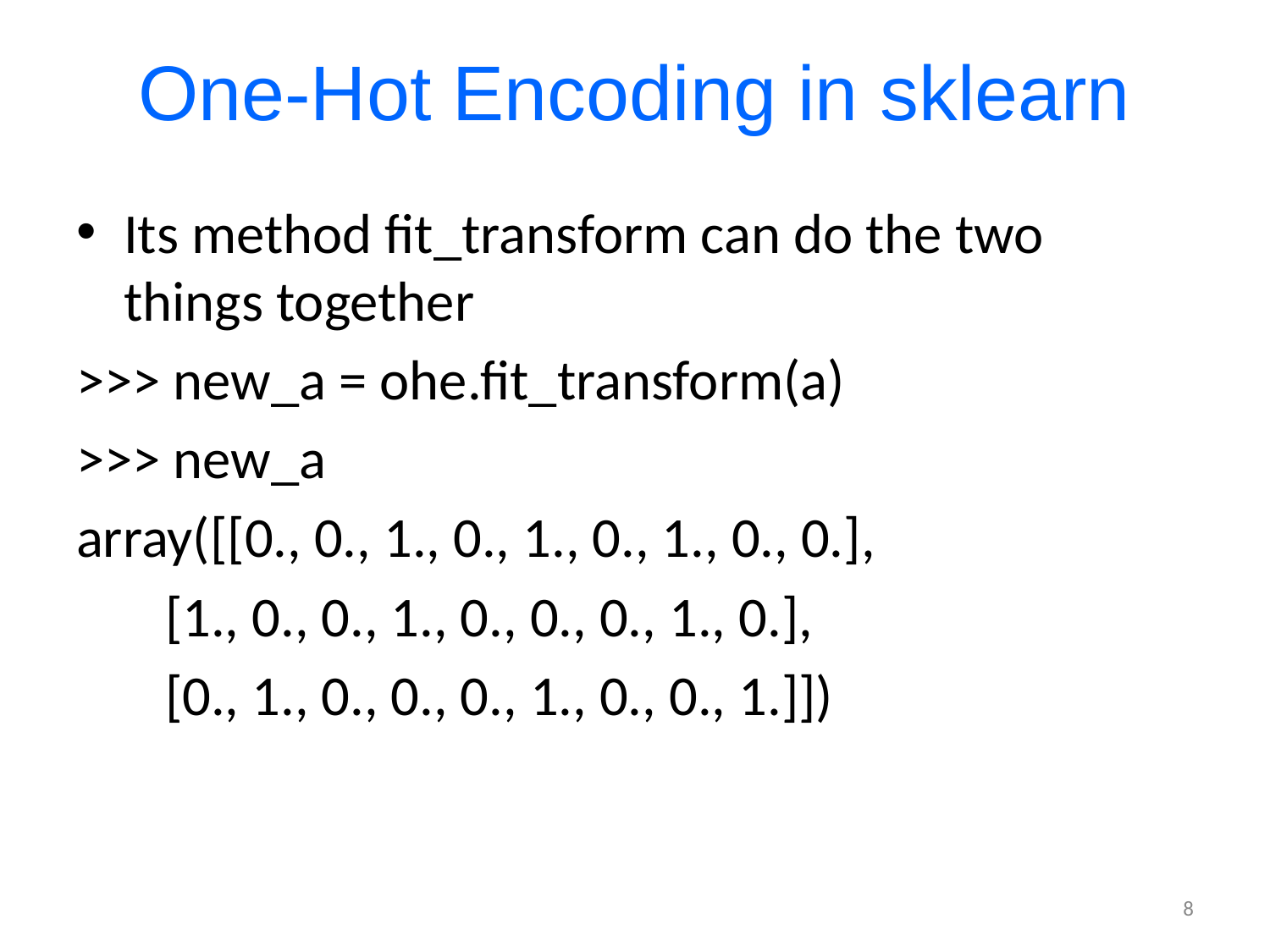

# One-Hot Encoding in sklearn
Its method fit_transform can do the two things together
>>> new_a = ohe.fit_transform(a)
>>> new_a
array([[0., 0., 1., 0., 1., 0., 1., 0., 0.],
       [1., 0., 0., 1., 0., 0., 0., 1., 0.],
       [0., 1., 0., 0., 0., 1., 0., 0., 1.]])
8